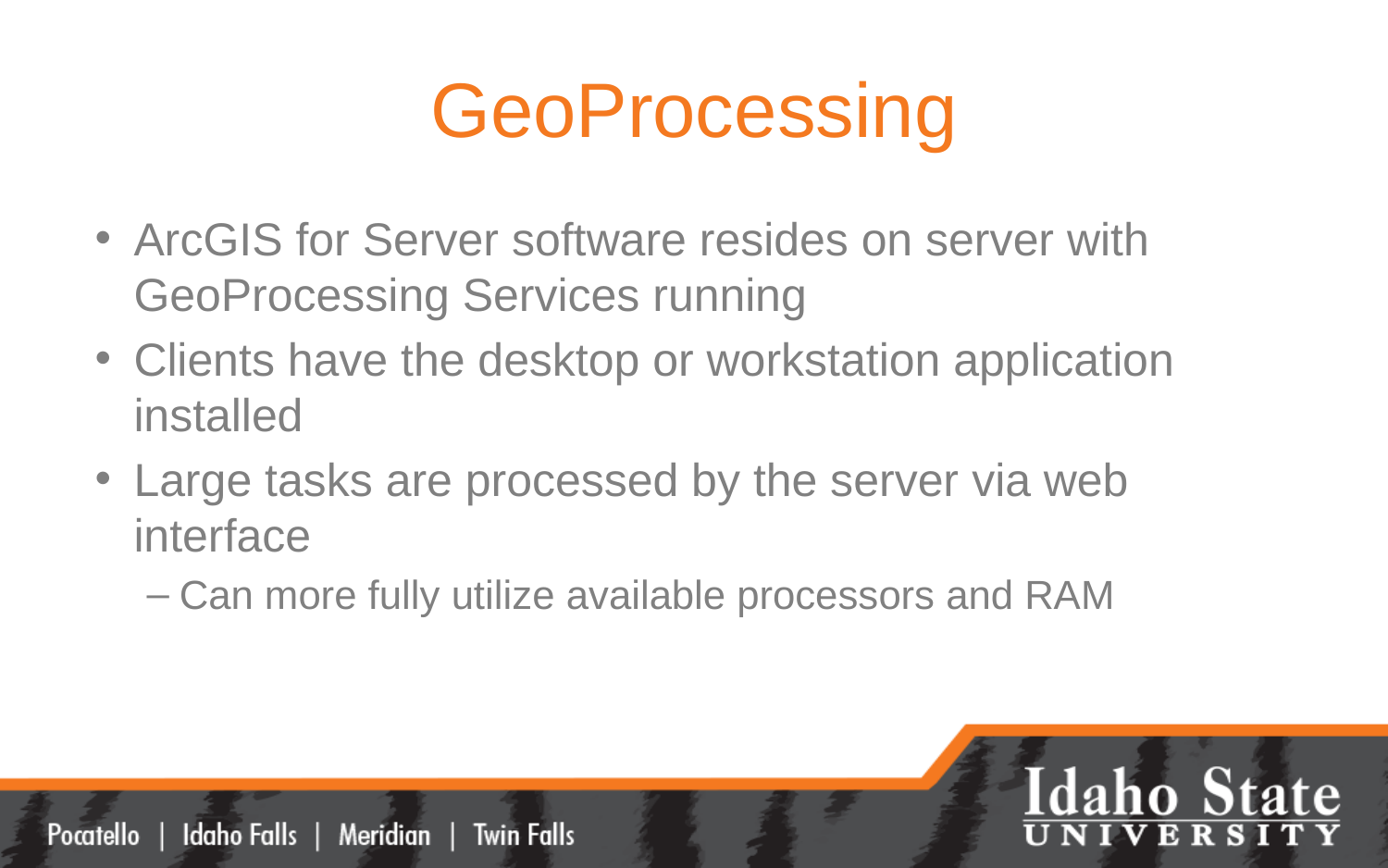

# GeoProcessing
ArcGIS for Server software resides on server with GeoProcessing Services running
Clients have the desktop or workstation application installed
Large tasks are processed by the server via web interface
Can more fully utilize available processors and RAM